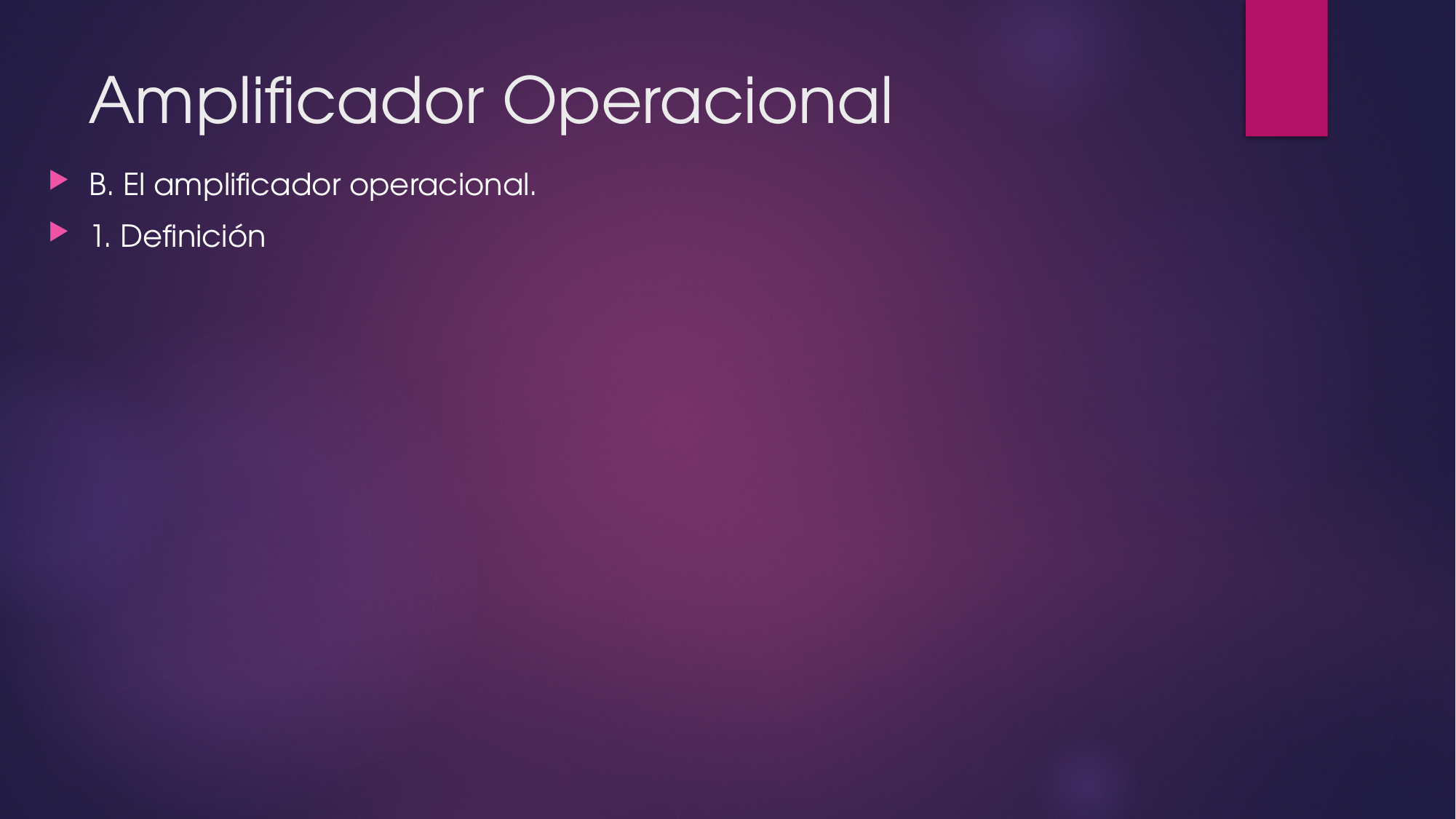

# Amplificador Operacional
B. El amplificador operacional.
1. Definición